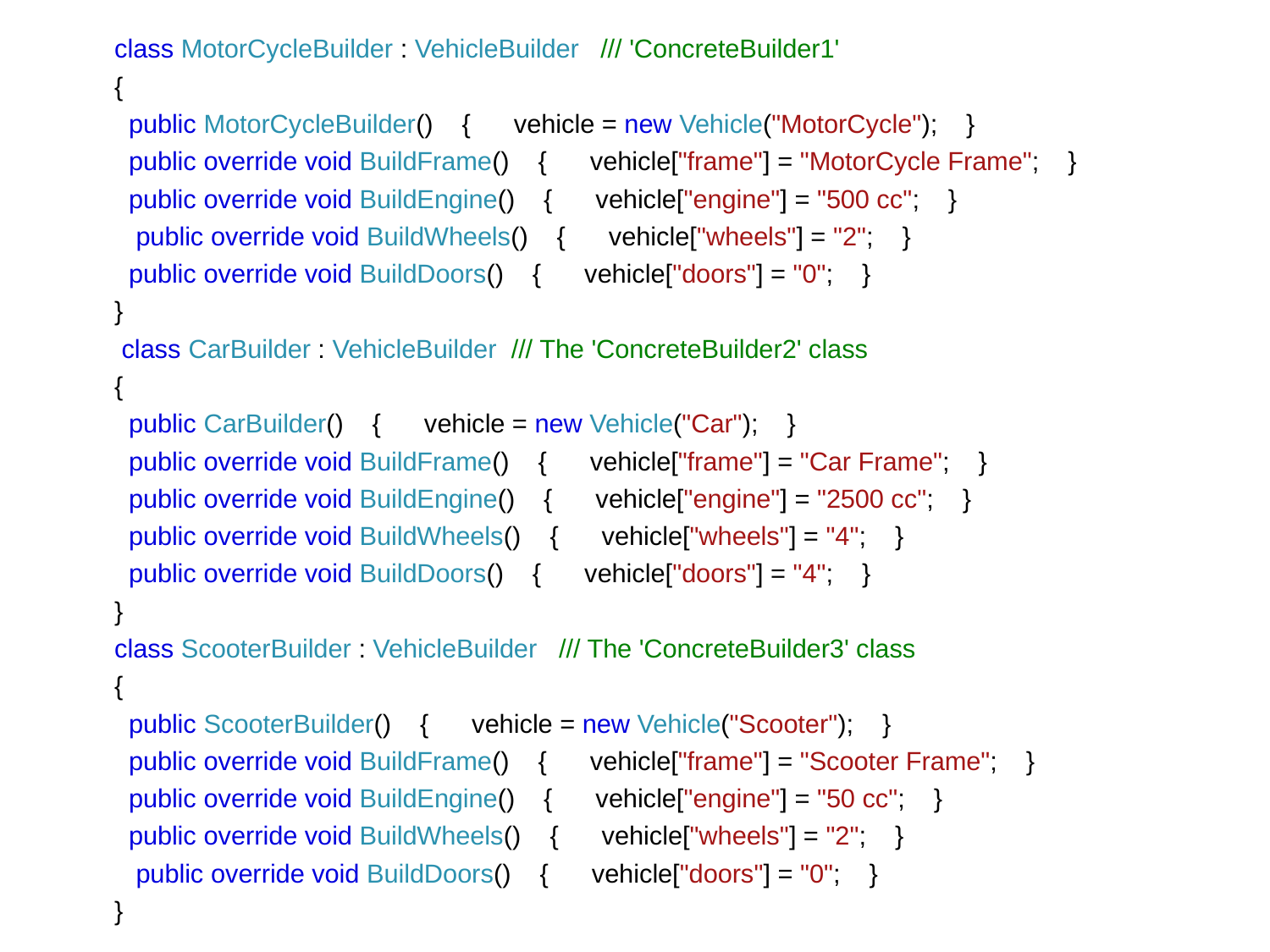

class MotorCycleBuilder : VehicleBuilder   /// 'ConcreteBuilder1'
  {
    public MotorCycleBuilder()    {      vehicle = new Vehicle("MotorCycle");    }
    public override void BuildFrame()    {      vehicle["frame"] = "MotorCycle Frame";    }
    public override void BuildEngine()    {      vehicle["engine"] = "500 cc";    }
     public override void BuildWheels()    {      vehicle["wheels"] = "2";    }
    public override void BuildDoors()    {      vehicle["doors"] = "0";    }
  }
   class CarBuilder : VehicleBuilder  /// The 'ConcreteBuilder2' class
  {
    public CarBuilder()    {      vehicle = new Vehicle("Car");    }
    public override void BuildFrame()    {      vehicle["frame"] = "Car Frame";    }
    public override void BuildEngine()    {      vehicle["engine"] = "2500 cc";    }
    public override void BuildWheels()    {      vehicle["wheels"] = "4";    }
    public override void BuildDoors()    {      vehicle["doors"] = "4";    }
  }
  class ScooterBuilder : VehicleBuilder   /// The 'ConcreteBuilder3' class
  {
    public ScooterBuilder()    {      vehicle = new Vehicle("Scooter");    }
    public override void BuildFrame()    {      vehicle["frame"] = "Scooter Frame";    }
    public override void BuildEngine()    {      vehicle["engine"] = "50 cc";    }
    public override void BuildWheels()    {      vehicle["wheels"] = "2";    }
     public override void BuildDoors()    {      vehicle["doors"] = "0";    }
  }